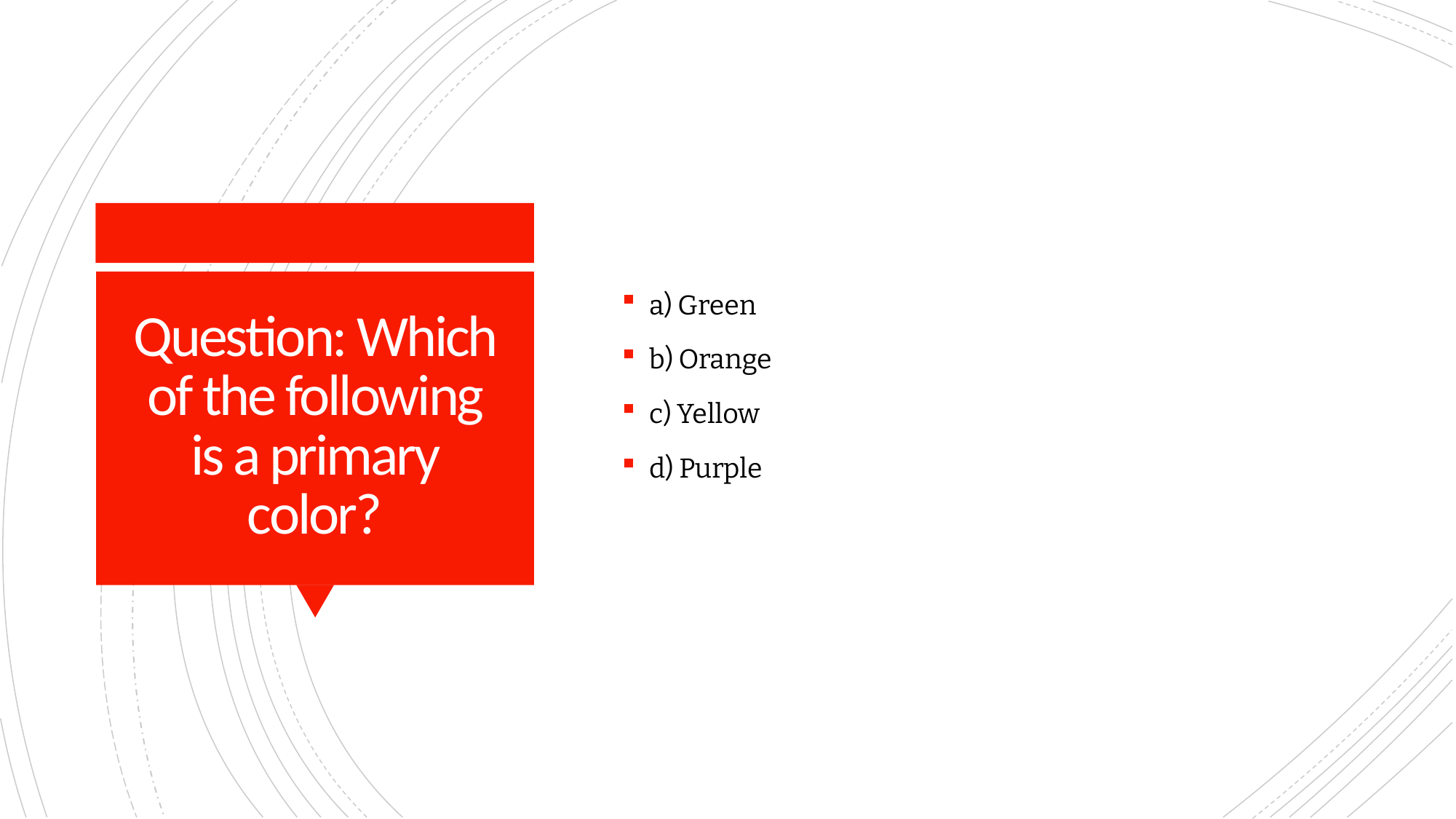

a) Green
b) Orange
c) Yellow
d) Purple

# Question: Which of the following is a primary color?